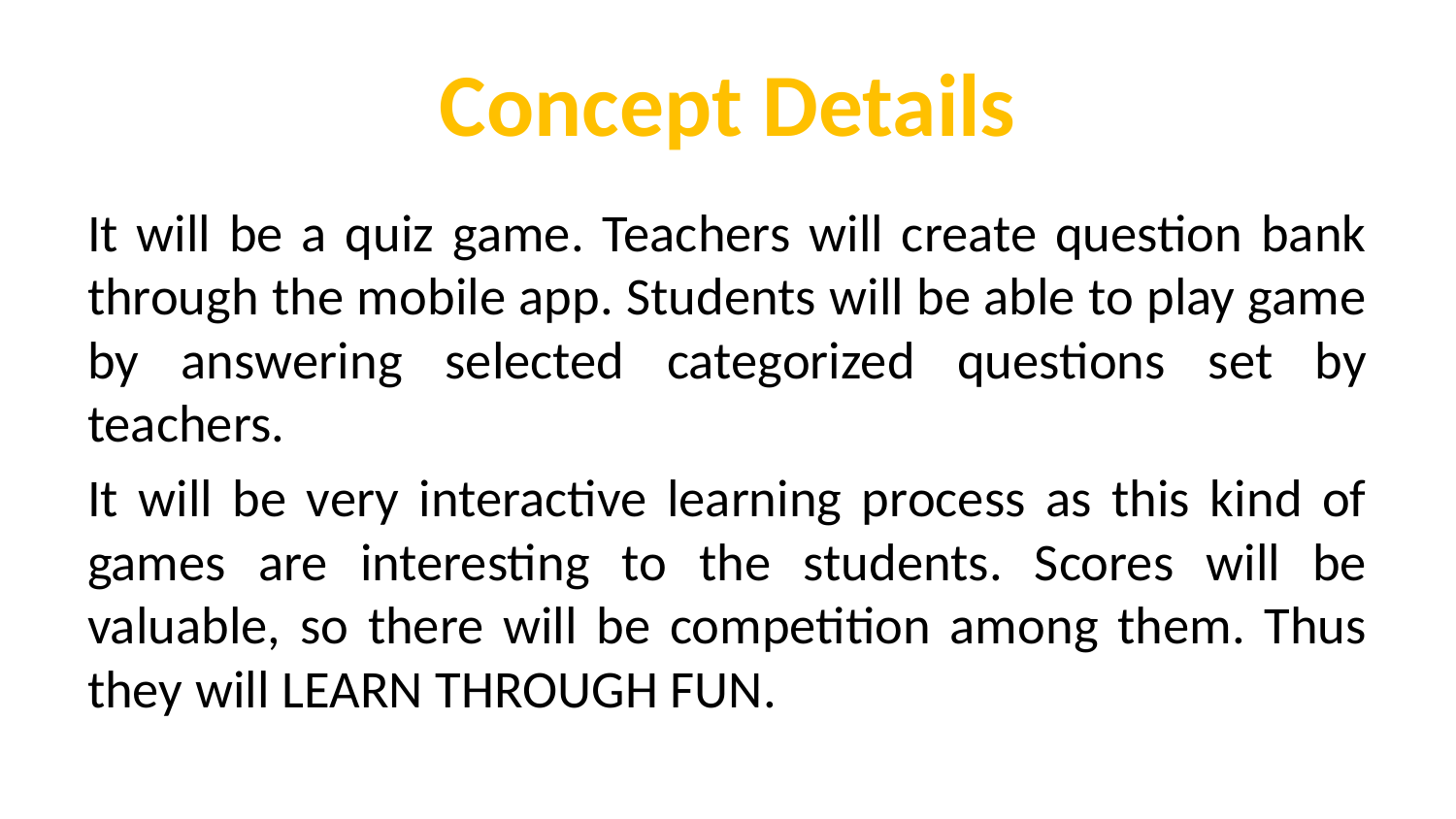

# Concept Details
It will be a quiz game. Teachers will create question bank through the mobile app. Students will be able to play game by answering selected categorized questions set by teachers.
It will be very interactive learning process as this kind of games are interesting to the students. Scores will be valuable, so there will be competition among them. Thus they will LEARN THROUGH FUN.